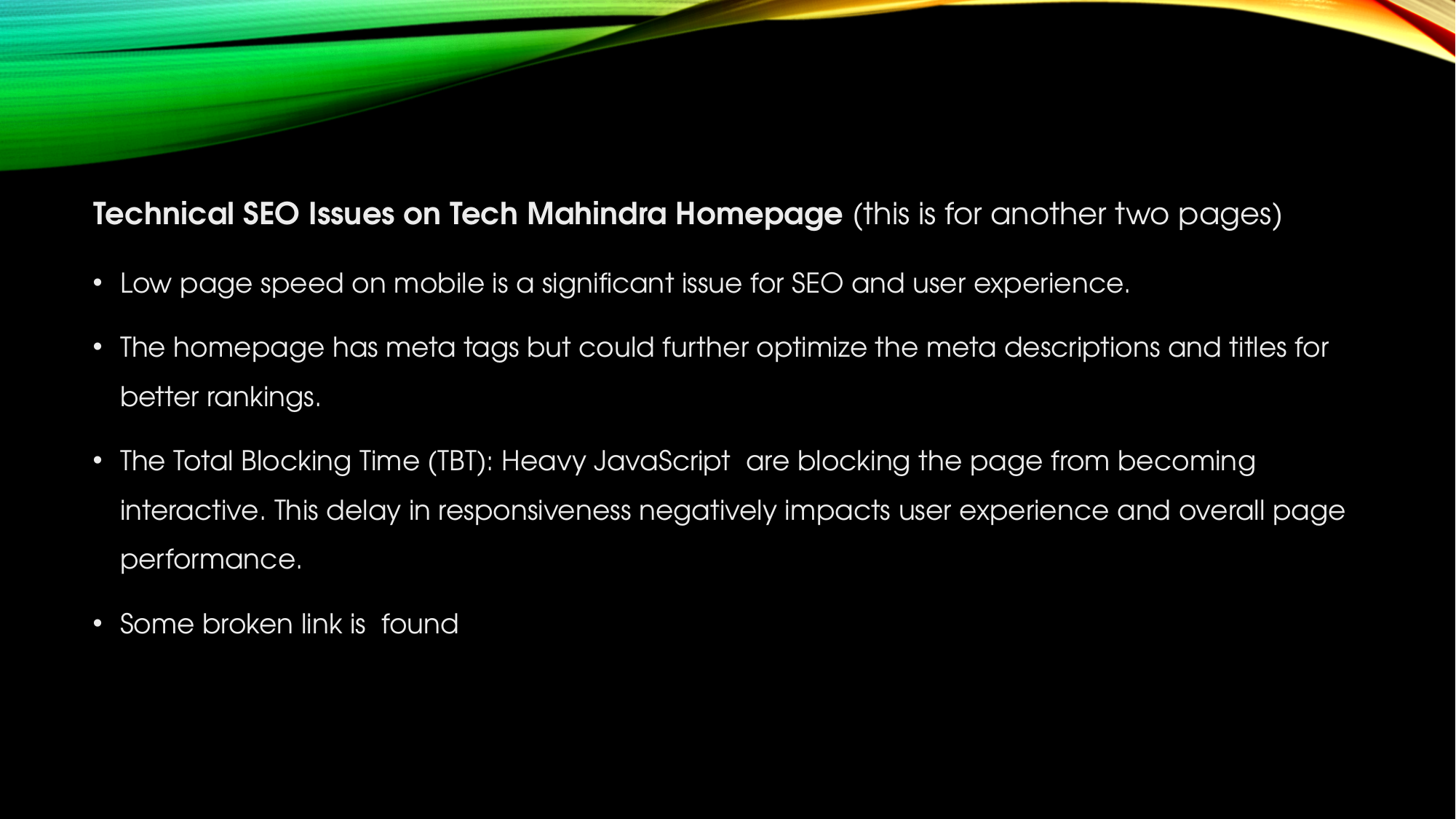

Technical SEO Issues on Tech Mahindra Homepage (this is for another two pages)
Low page speed on mobile is a significant issue for SEO and user experience.
The homepage has meta tags but could further optimize the meta descriptions and titles for better rankings.
The Total Blocking Time (TBT): Heavy JavaScript  are blocking the page from becoming interactive. This delay in responsiveness negatively impacts user experience and overall page performance.
Some broken link is  found